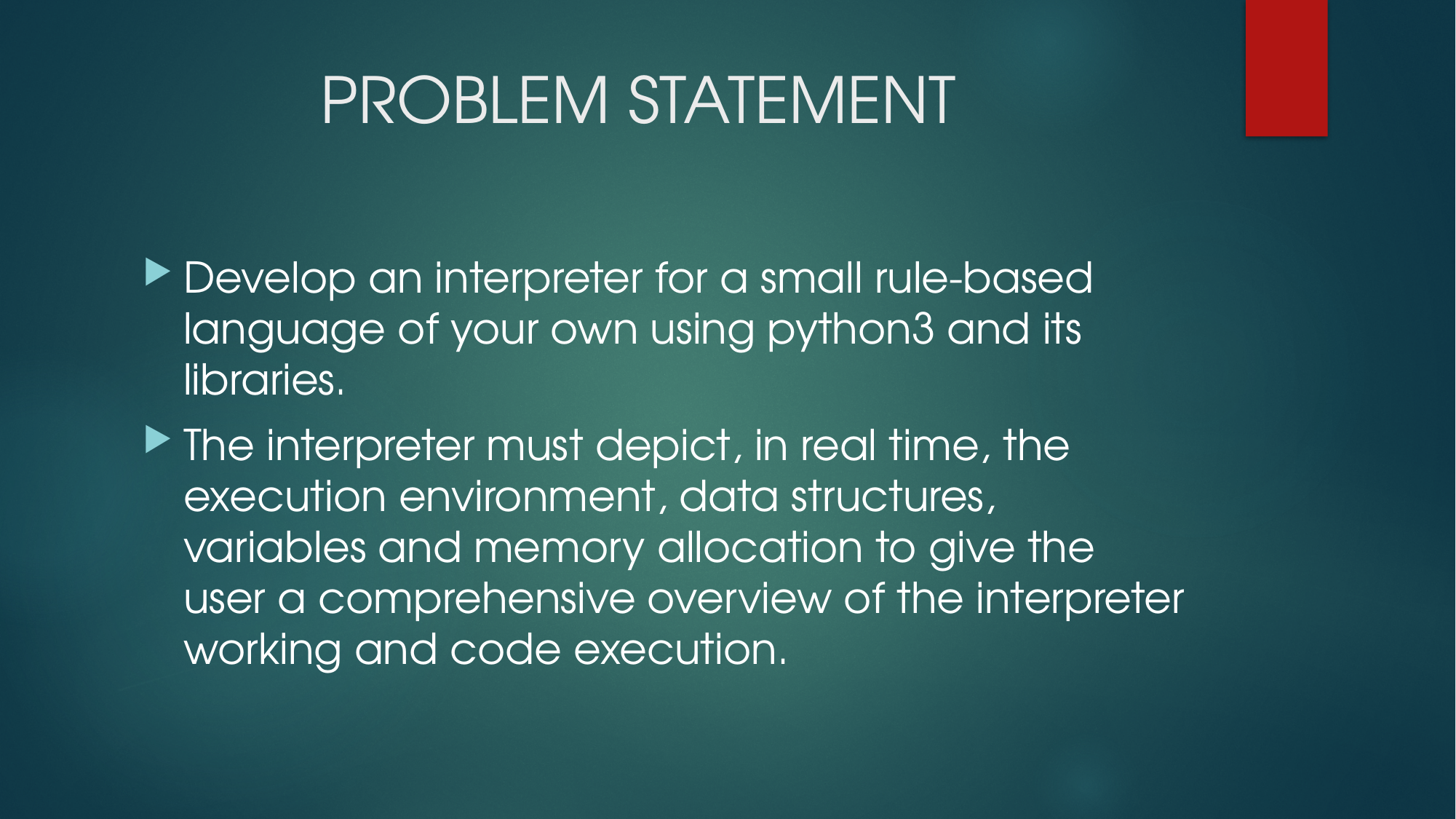

# PROBLEM STATEMENT
Develop an interpreter for a small rule-based language of your own using python3 and its libraries.
The interpreter must depict, in real time, the execution environment, data structures, variables and memory allocation to give the user a comprehensive overview of the interpreter working and code execution.